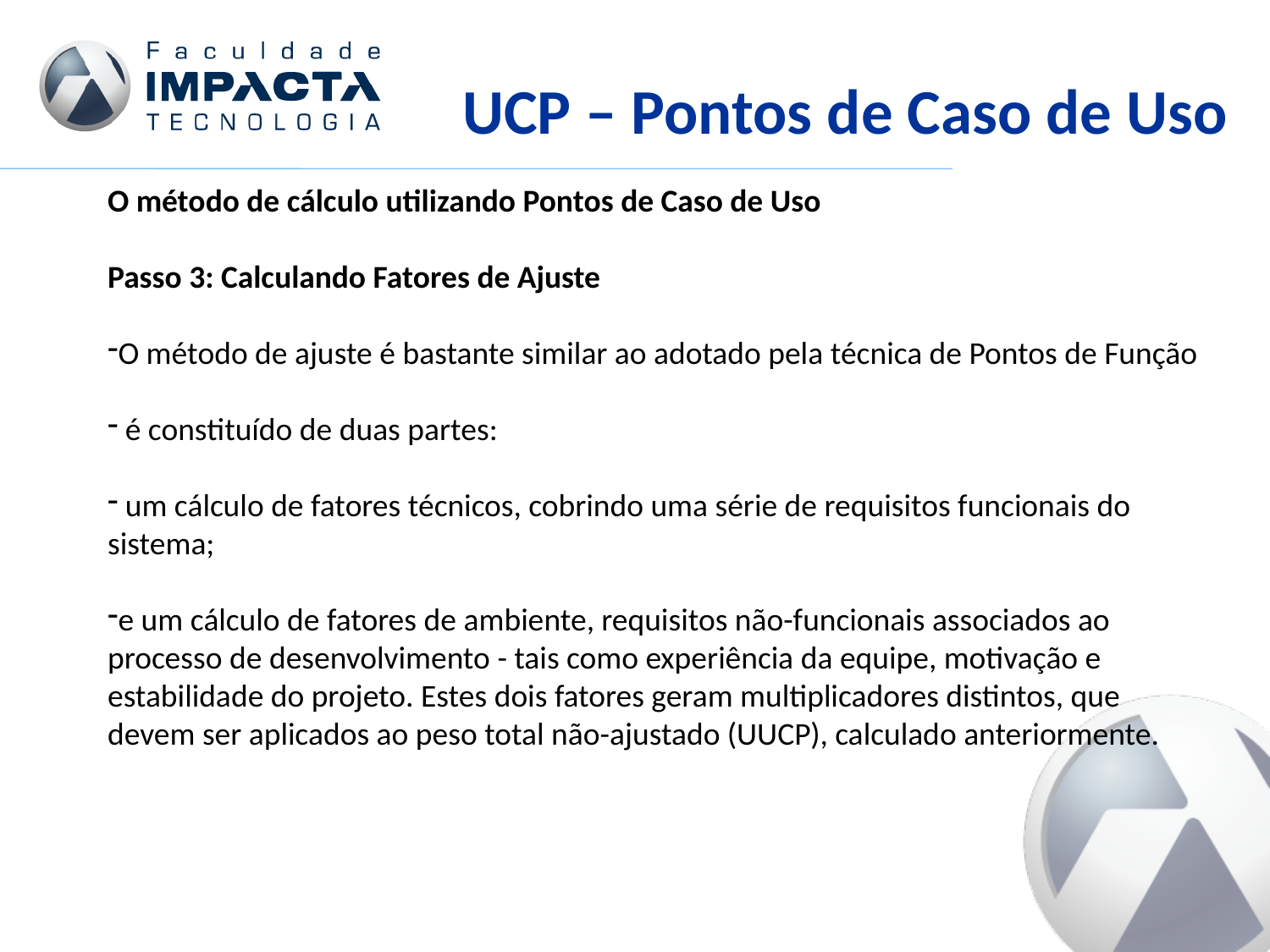

UCP – Pontos de Caso de Uso

O método de cálculo utilizando Pontos de Caso de Uso

Passo 3: Calculando Fatores de Ajuste

O método de ajuste é bastante similar ao adotado pela técnica de Pontos de Função

 é constituído de duas partes:

 um cálculo de fatores técnicos, cobrindo uma série de requisitos funcionais do sistema;

e um cálculo de fatores de ambiente, requisitos não-funcionais associados ao processo de desenvolvimento - tais como experiência da equipe, motivação e estabilidade do projeto. Estes dois fatores geram multiplicadores distintos, que devem ser aplicados ao peso total não-ajustado (UUCP), calculado anteriormente.